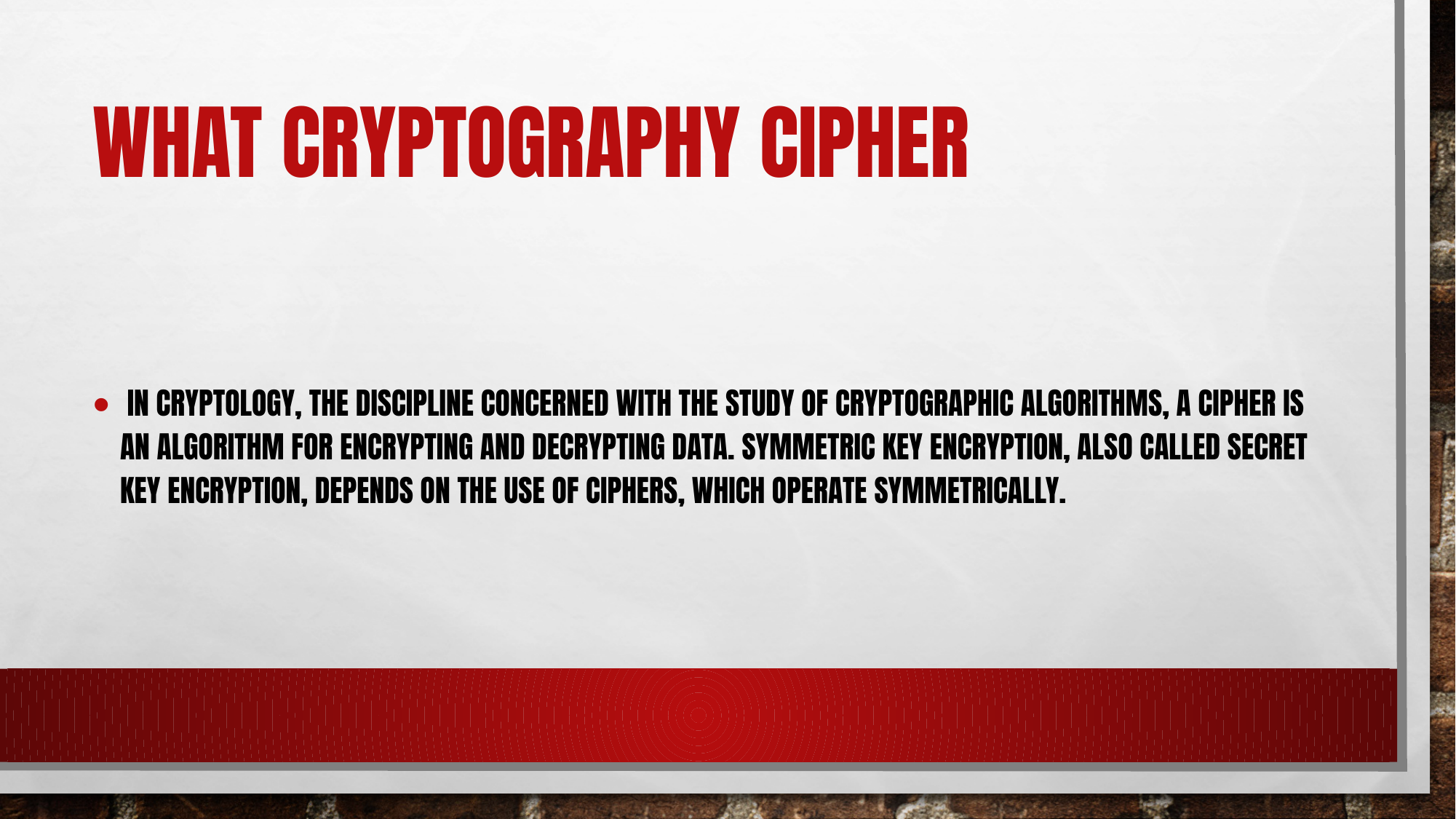

# What cryptography cipher
 In cryptology, the discipline concerned with the study of cryptographic algorithms, a cipher is an algorithm for encrypting and decrypting data. Symmetric key encryption, also called secret key encryption, depends on the use of ciphers, which operate symmetrically.